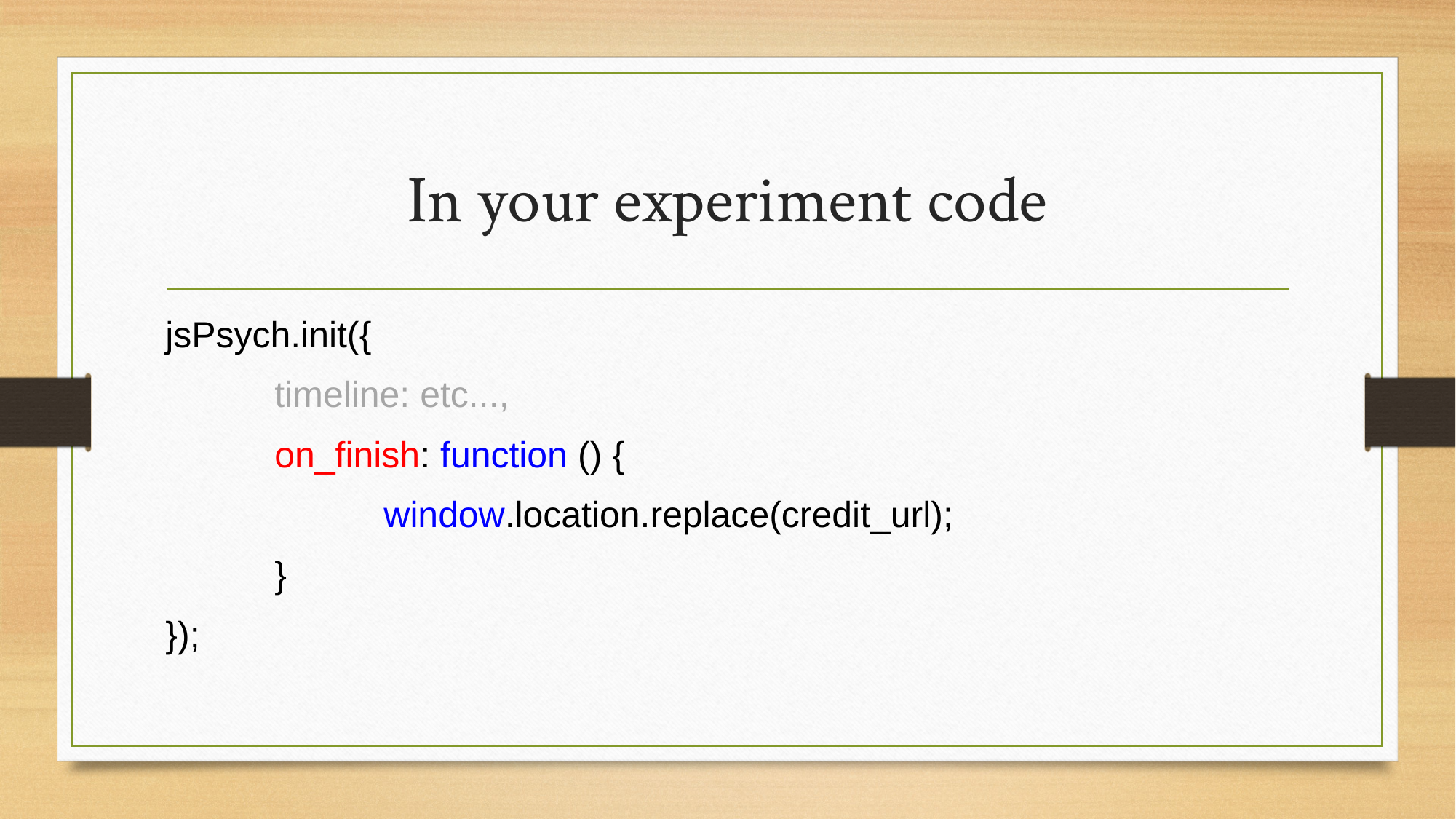

# In your experiment code
jsPsych.init({
	timeline: etc...,
	on_finish: function () {
		window.location.replace(credit_url);
	}
});